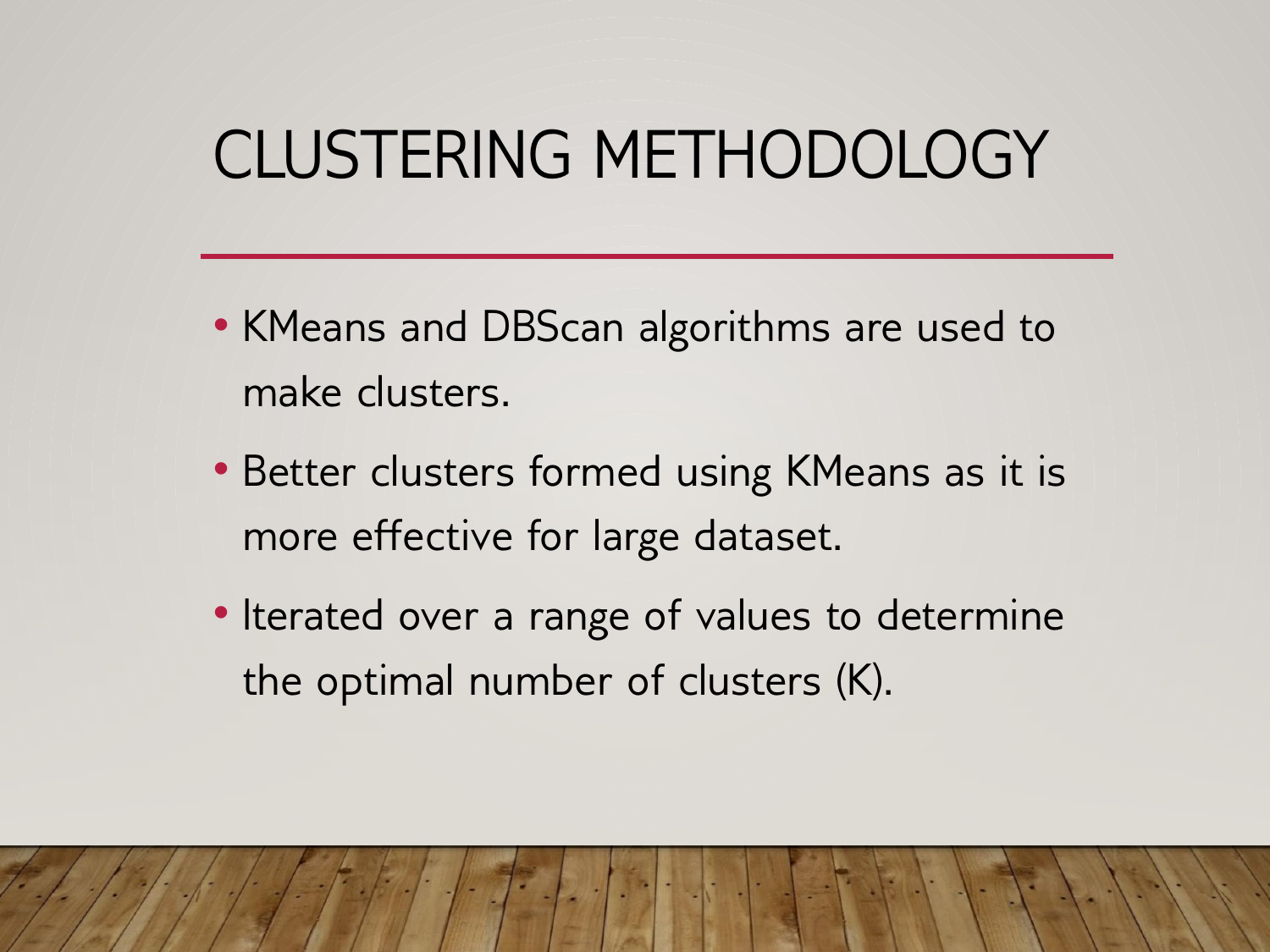

# CLUSTERING METHODOLOGY
KMeans and DBScan algorithms are used to make clusters.
Better clusters formed using KMeans as it is more effective for large dataset.
Iterated over a range of values to determine the optimal number of clusters (K).